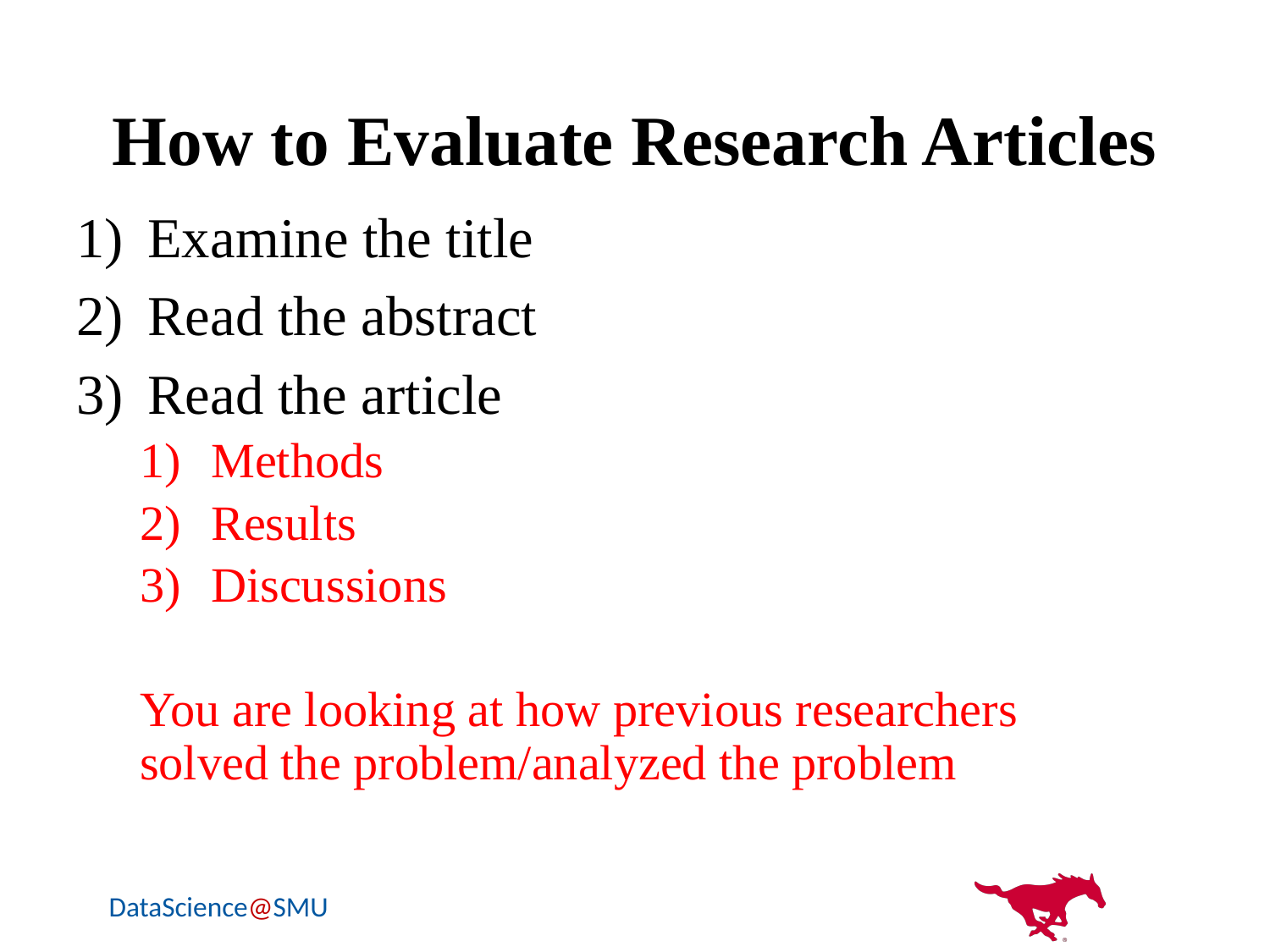

# How to Evaluate Research Articles
Examine the title
Read the abstract
Read the article
Methods
Results
Discussions

You are looking at how previous researchers solved the problem/analyzed the problem